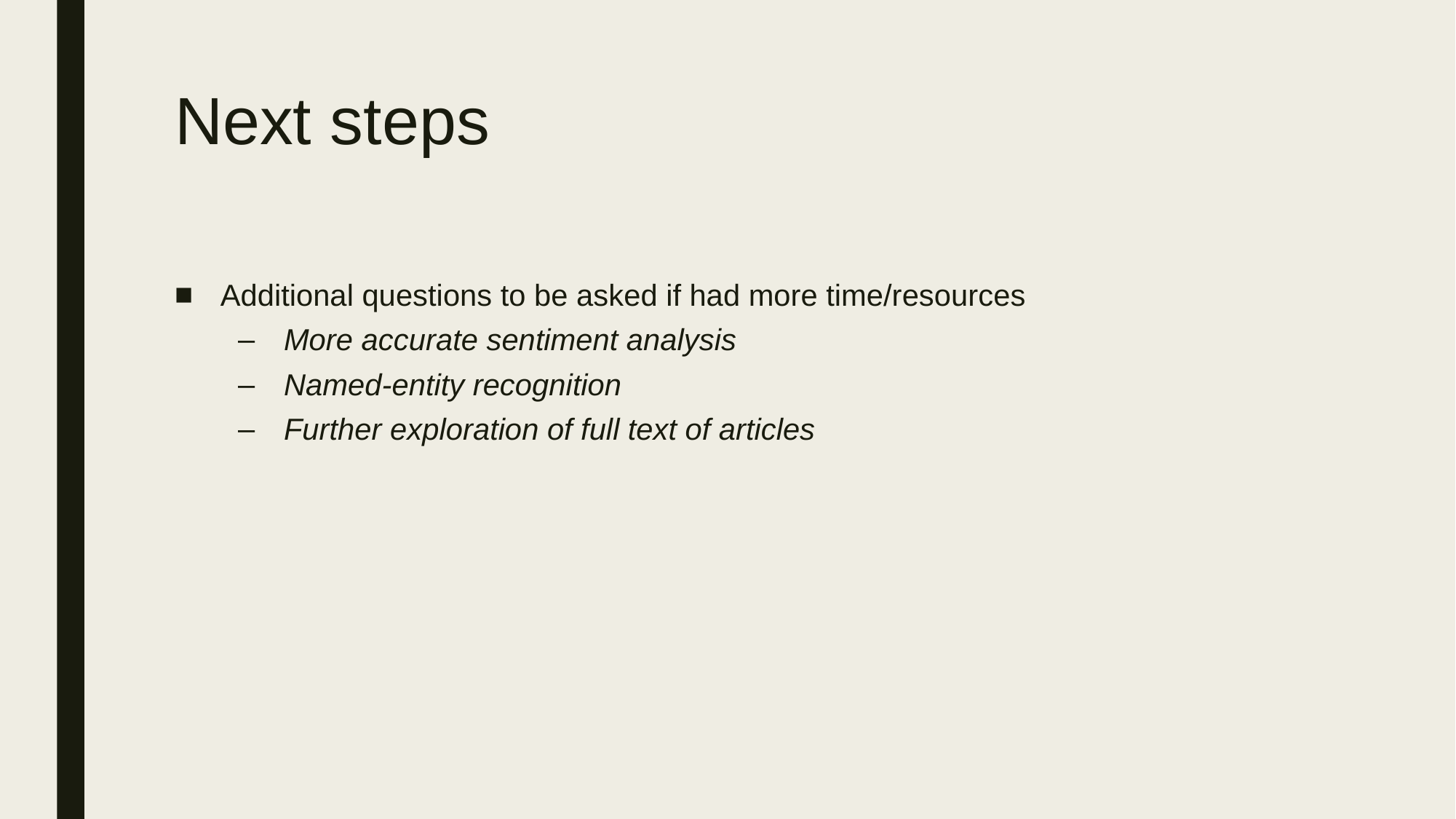

# Next steps
Additional questions to be asked if had more time/resources
More accurate sentiment analysis
Named-entity recognition
Further exploration of full text of articles